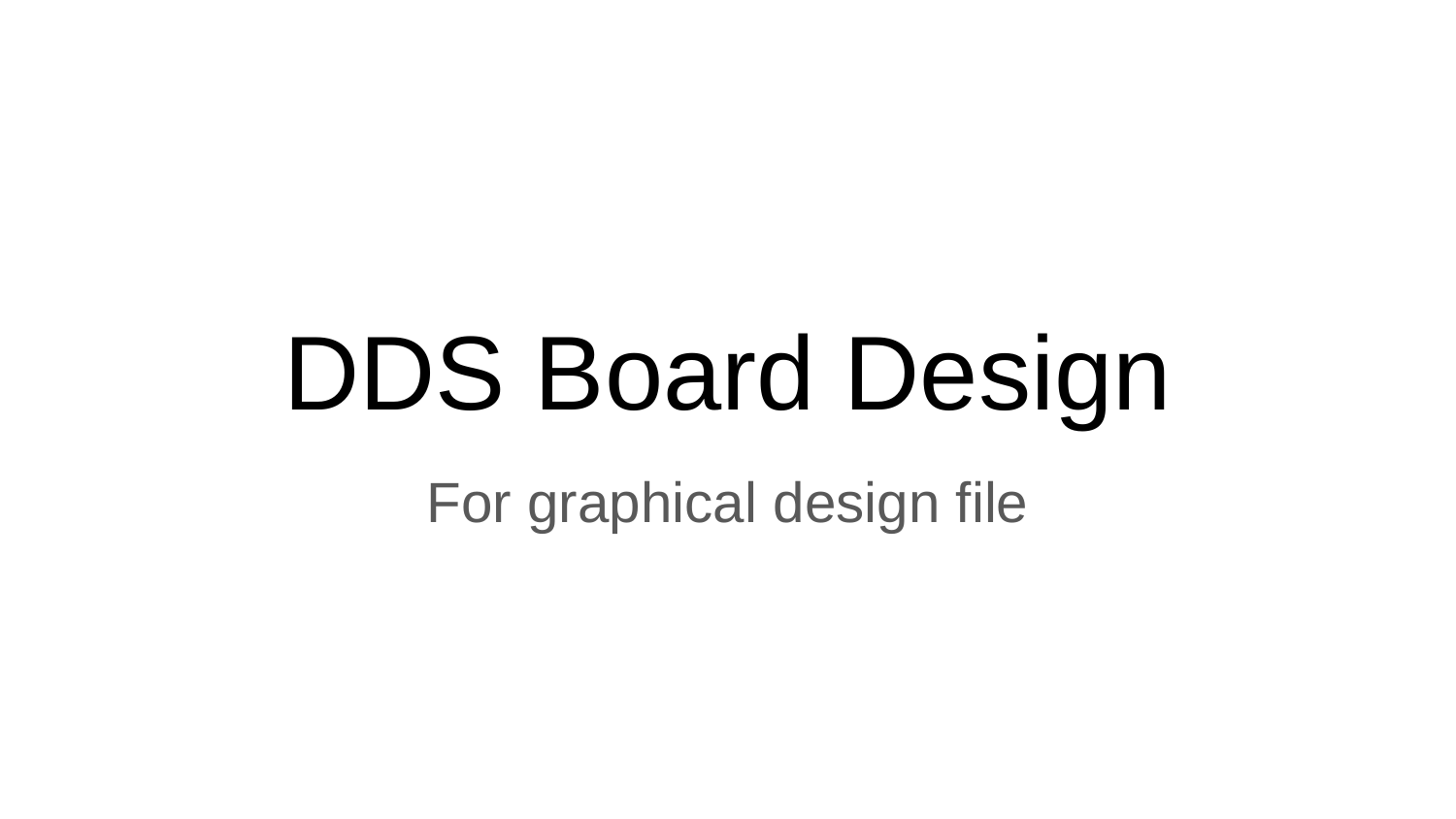

# DDS Board Design
For graphical design file